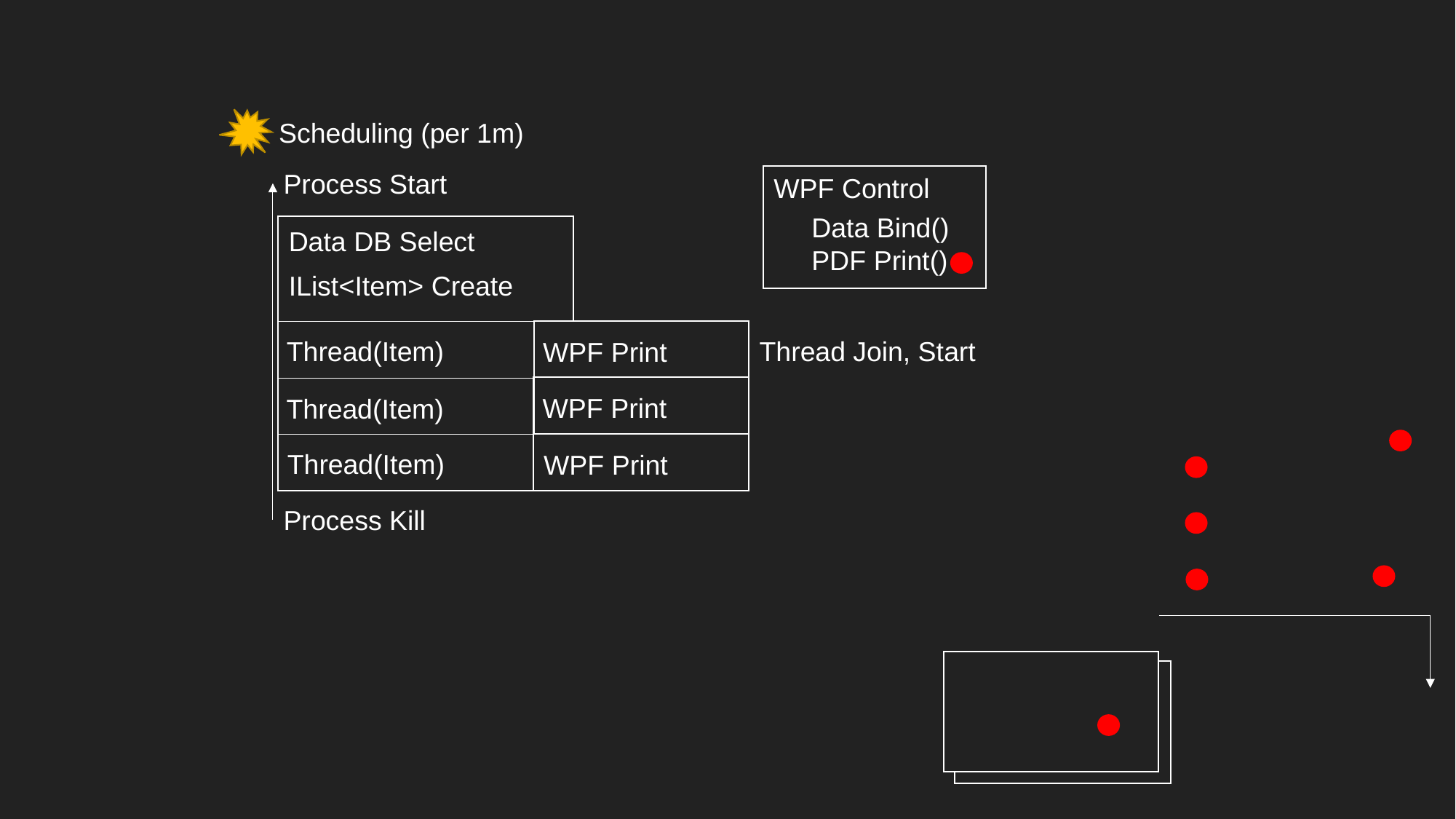

Scheduling (per 1m)
Process Start
WPF Control
Data Bind()
PDF Print()

Data DB Select

IList<Item> Create

Thread(Item)
Thread Join, Start
WPF Print

WPF Print
Thread(Item)

Thread(Item)
WPF Print

Process Kill